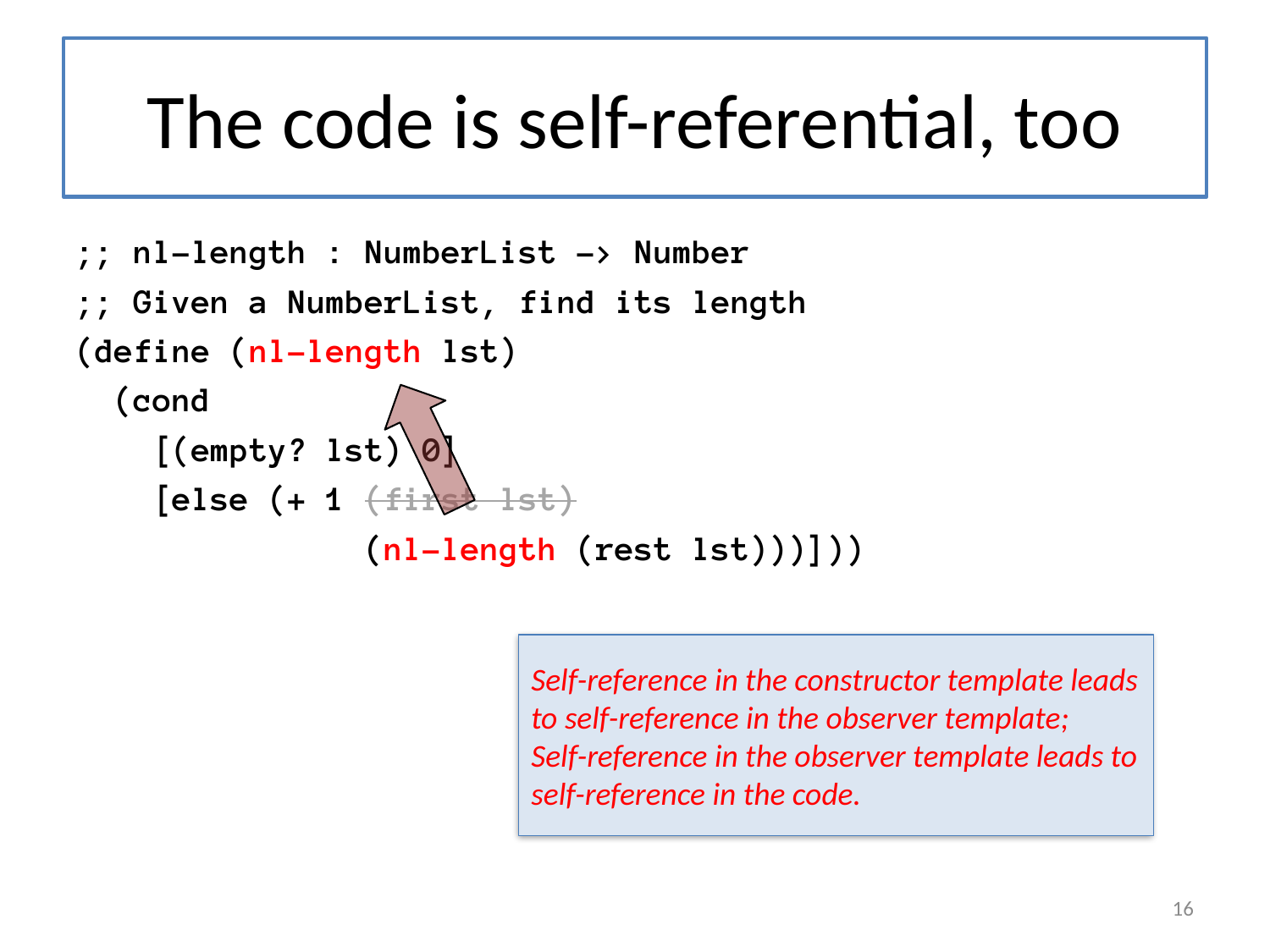

# The code is self-referential, too
;; nl-length : NumberList -> Number
;; Given a NumberList, find its length
(define (nl-length lst)
  (cond
    [(empty? lst) 0]
    [else (+ 1 (first lst)
               (nl-length (rest lst)))]))

Self-reference in the constructor template leads to self-reference in the observer template;
Self-reference in the observer template leads to self-reference in the code.
16